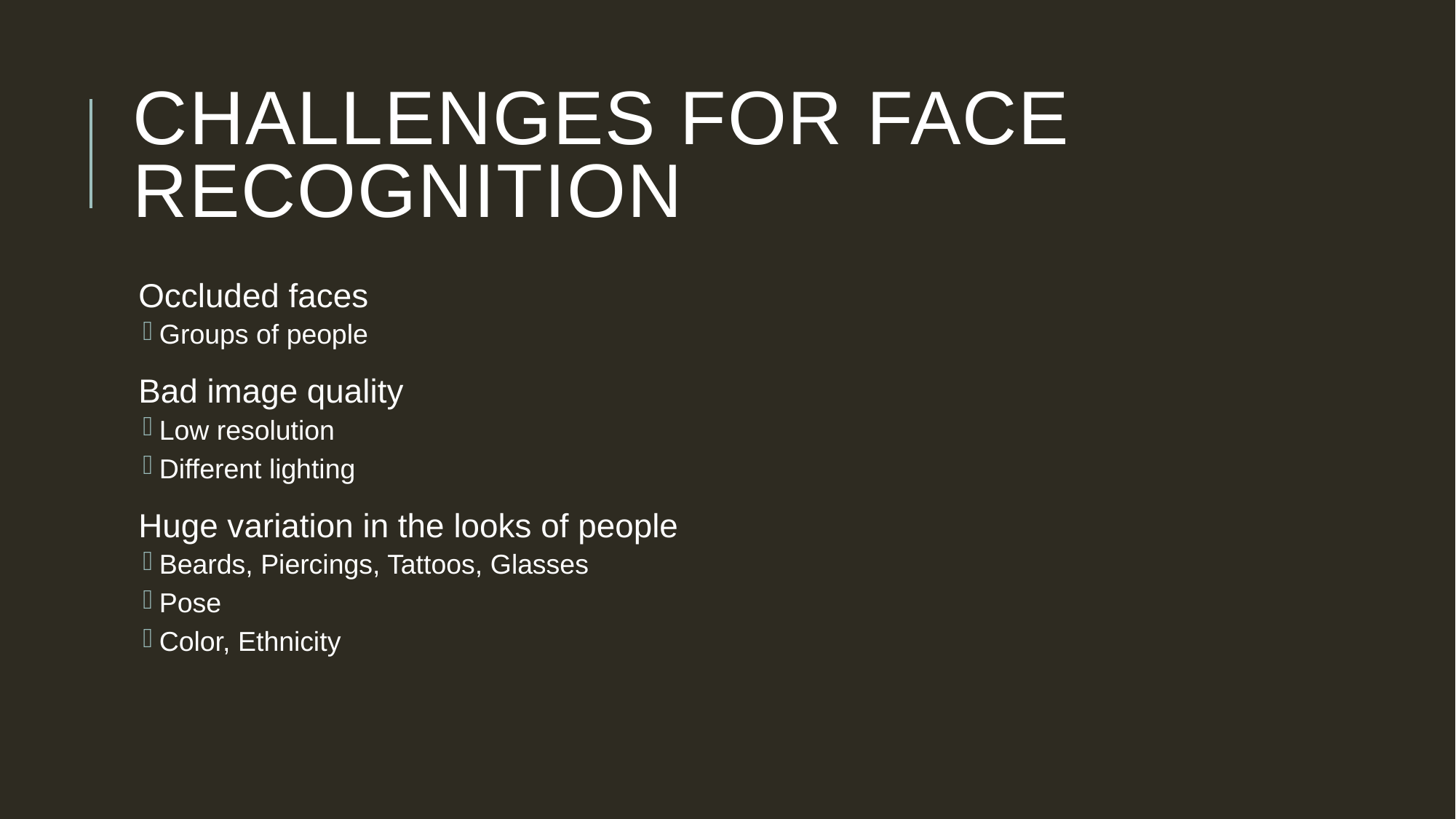

# Challenges for Face Recognition
Occluded faces
Groups of people
Bad image quality
Low resolution
Different lighting
Huge variation in the looks of people
Beards, Piercings, Tattoos, Glasses
Pose
Color, Ethnicity